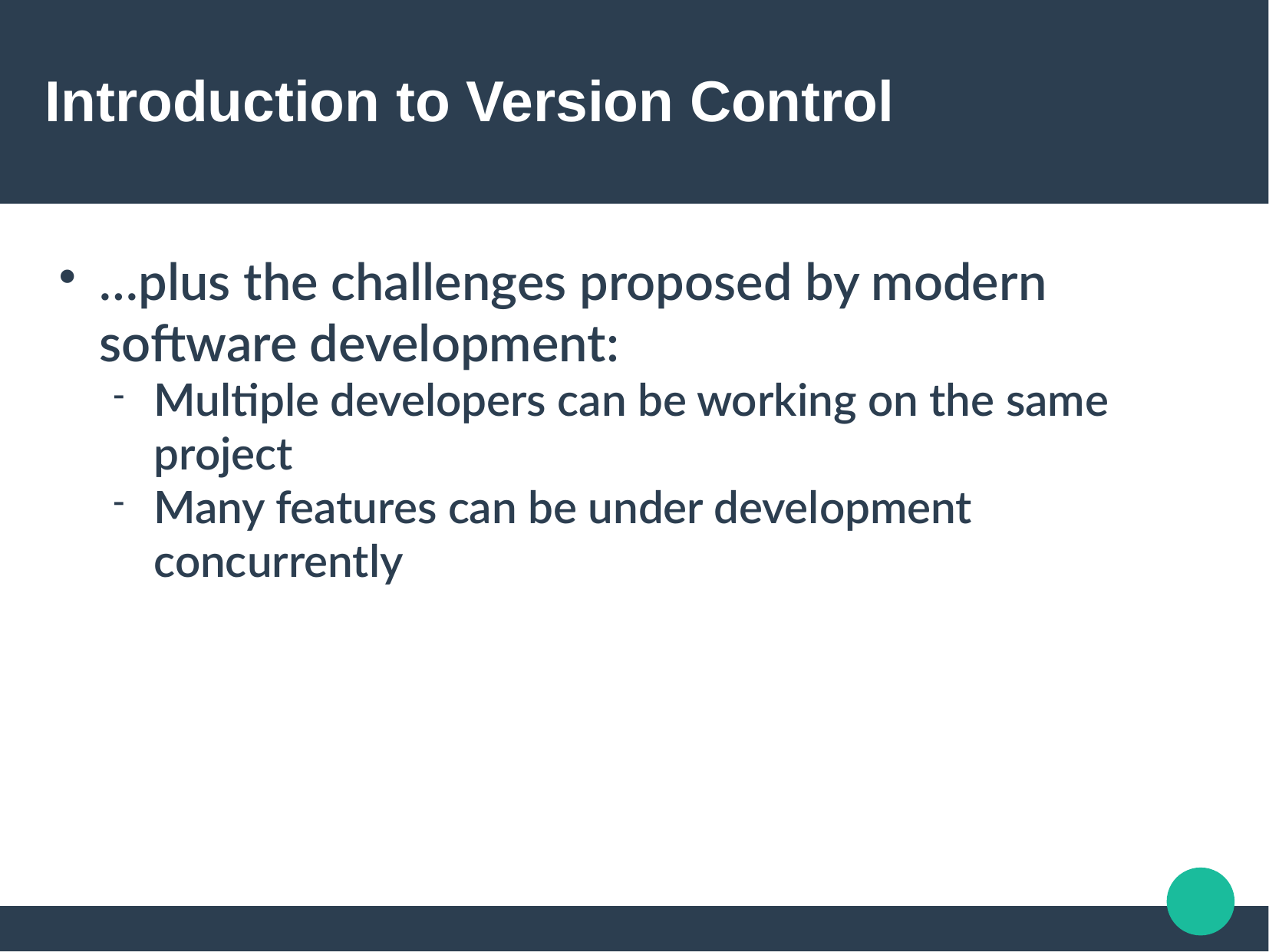

Introduction to Version Control
…plus the challenges proposed by modern software development:
Multiple developers can be working on the same project
Many features can be under development concurrently